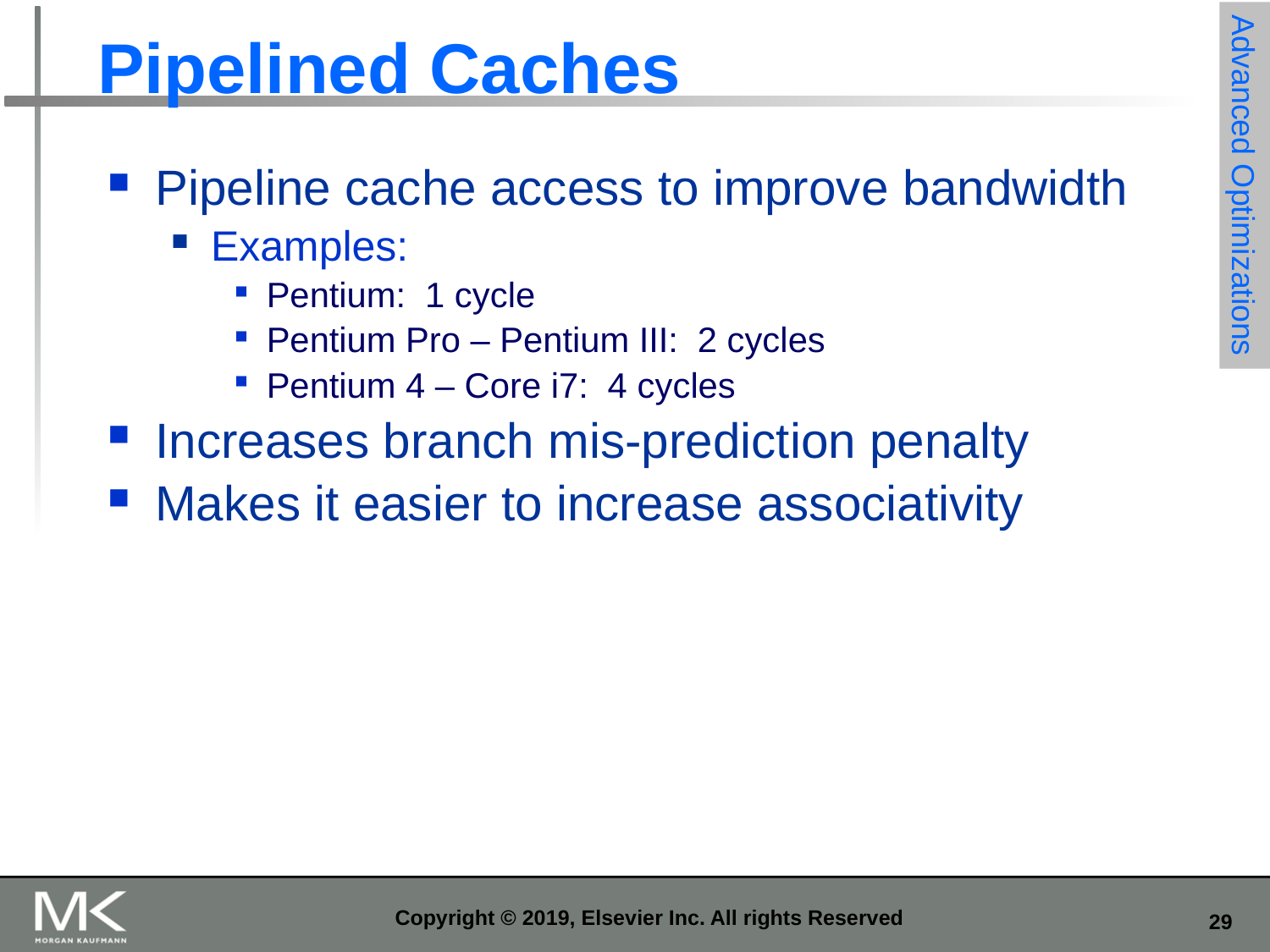

# Pipelined Caches
Pipeline cache access to improve bandwidth
Examples:
Pentium:  1 cycle
Pentium Pro – Pentium III:  2 cycles
Pentium 4 – Core i7:  4 cycles
Increases branch mis-prediction penalty
Makes it easier to increase associativity
Advanced Optimizations
Copyright © 2019, Elsevier Inc. All rights Reserved